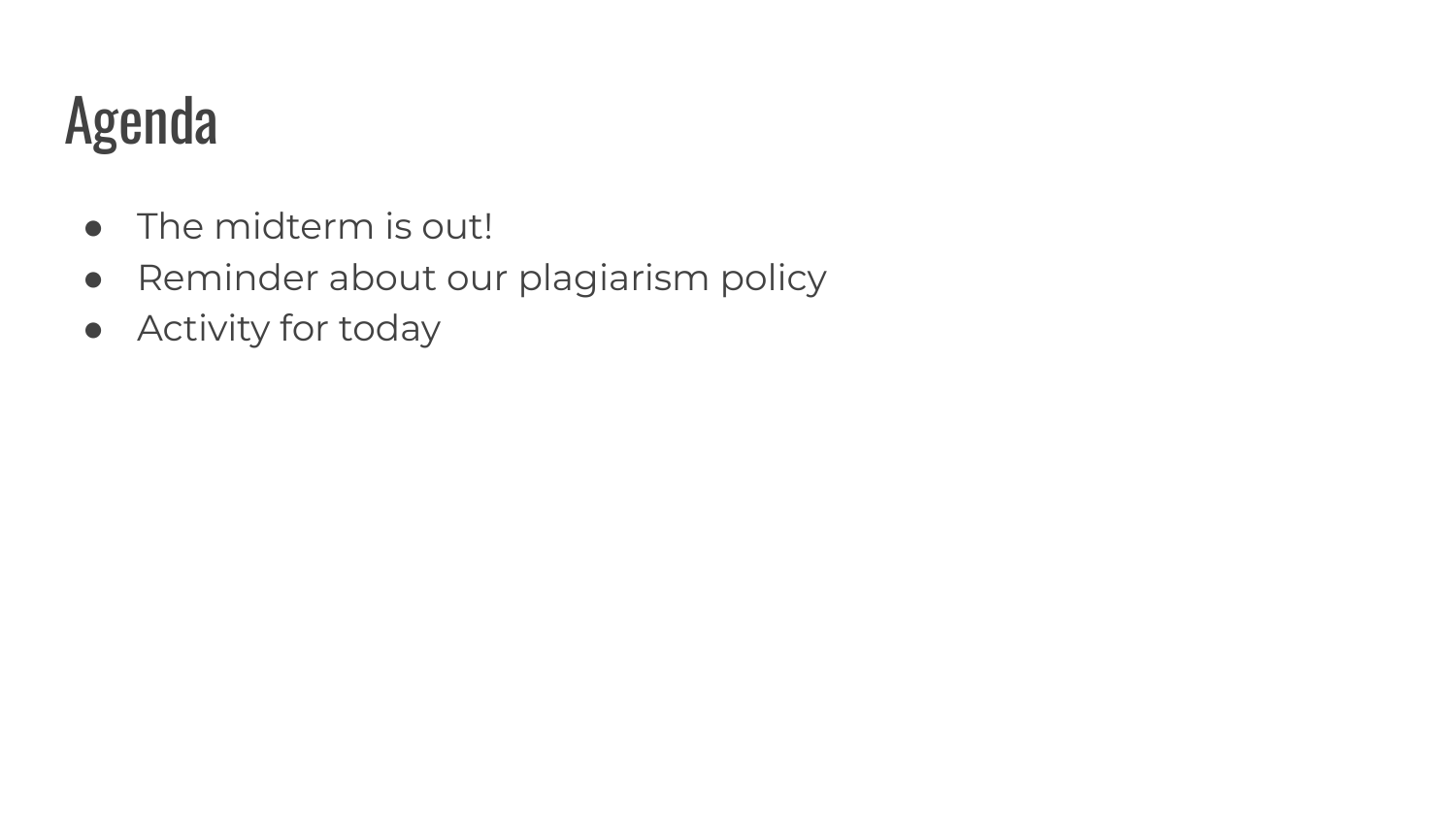

# Agenda
The midterm is out!
Reminder about our plagiarism policy
Activity for today